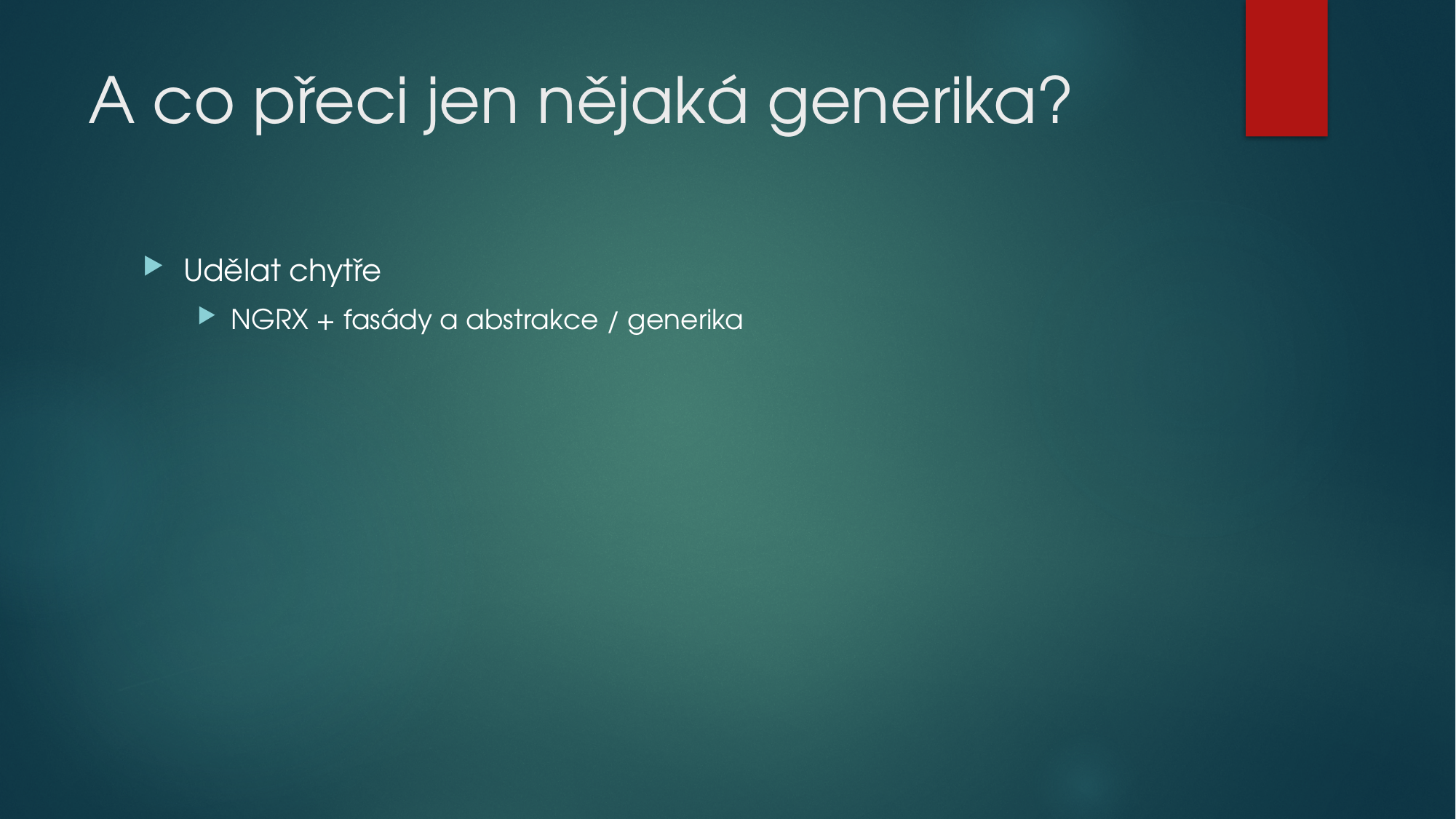

# A co přeci jen nějaká generika?
Udělat chytře
NGRX + fasády a abstrakce / generika